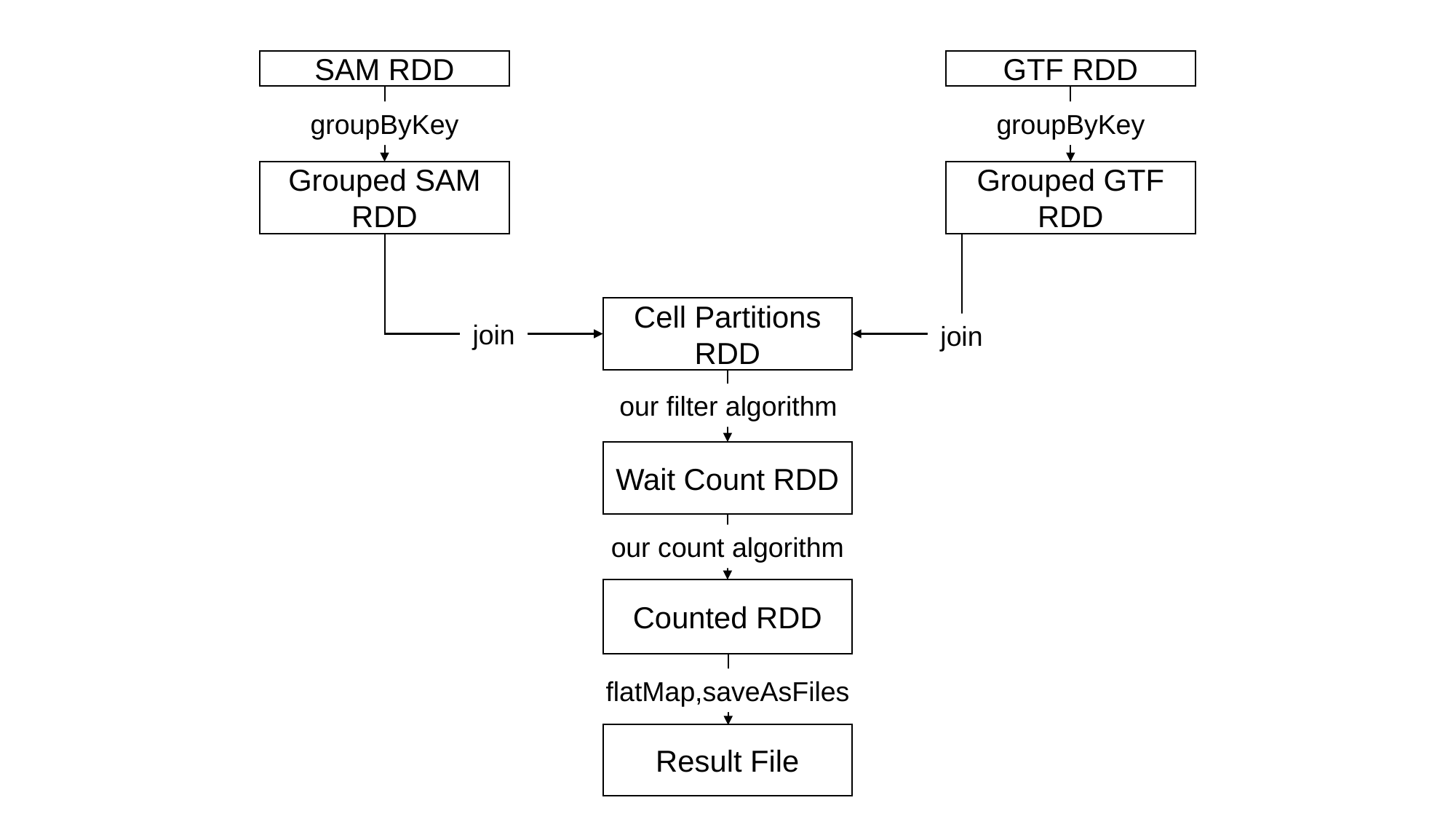

SAM RDD
GTF RDD
groupByKey
groupByKey
Grouped SAM RDD
Grouped GTF RDD
Cell Partitions RDD
join
join
our filter algorithm
Wait Count RDD
our count algorithm
Counted RDD
flatMap,saveAsFiles
Result File